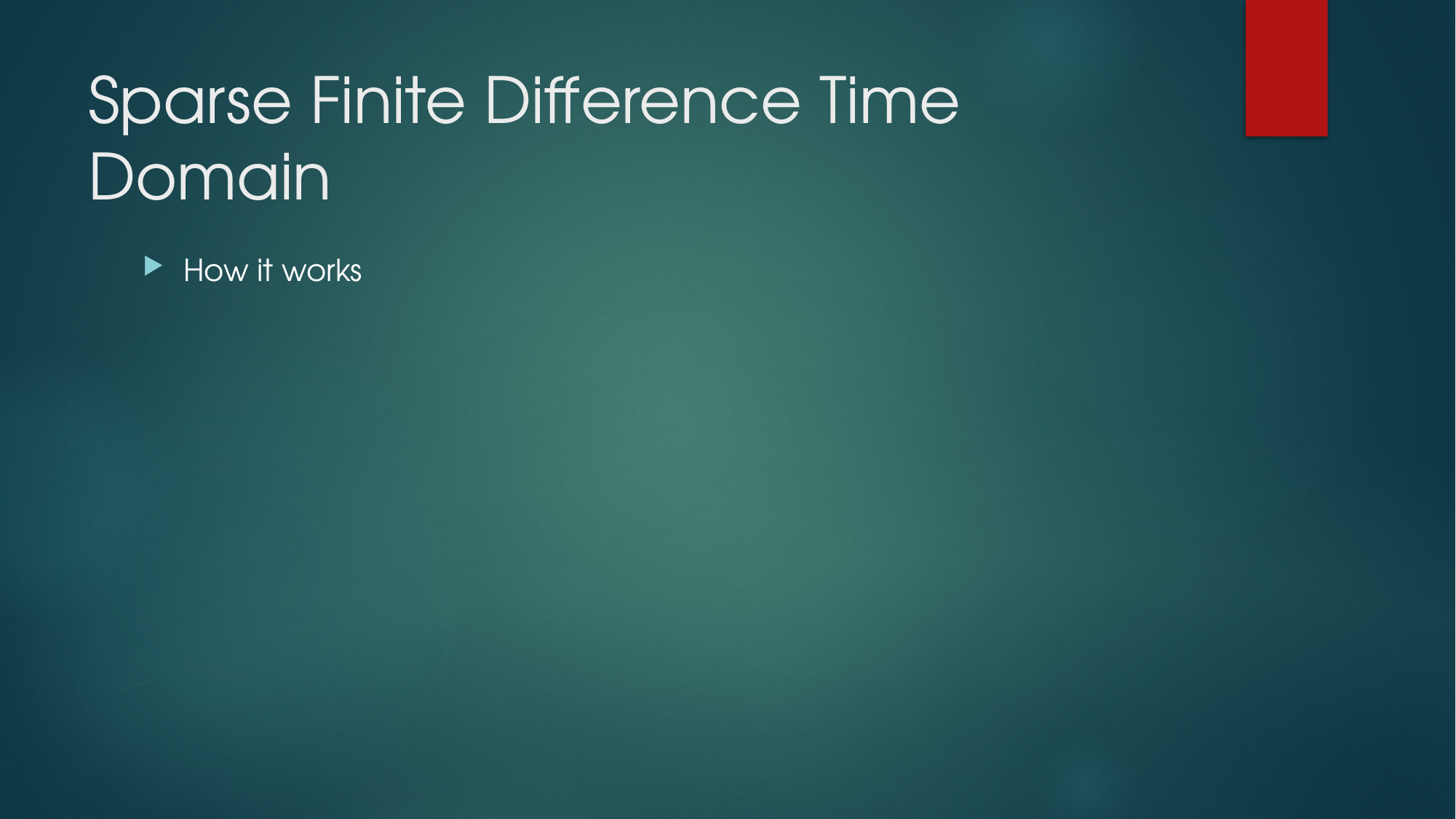

# Sparse Finite Difference Time Domain
How it works